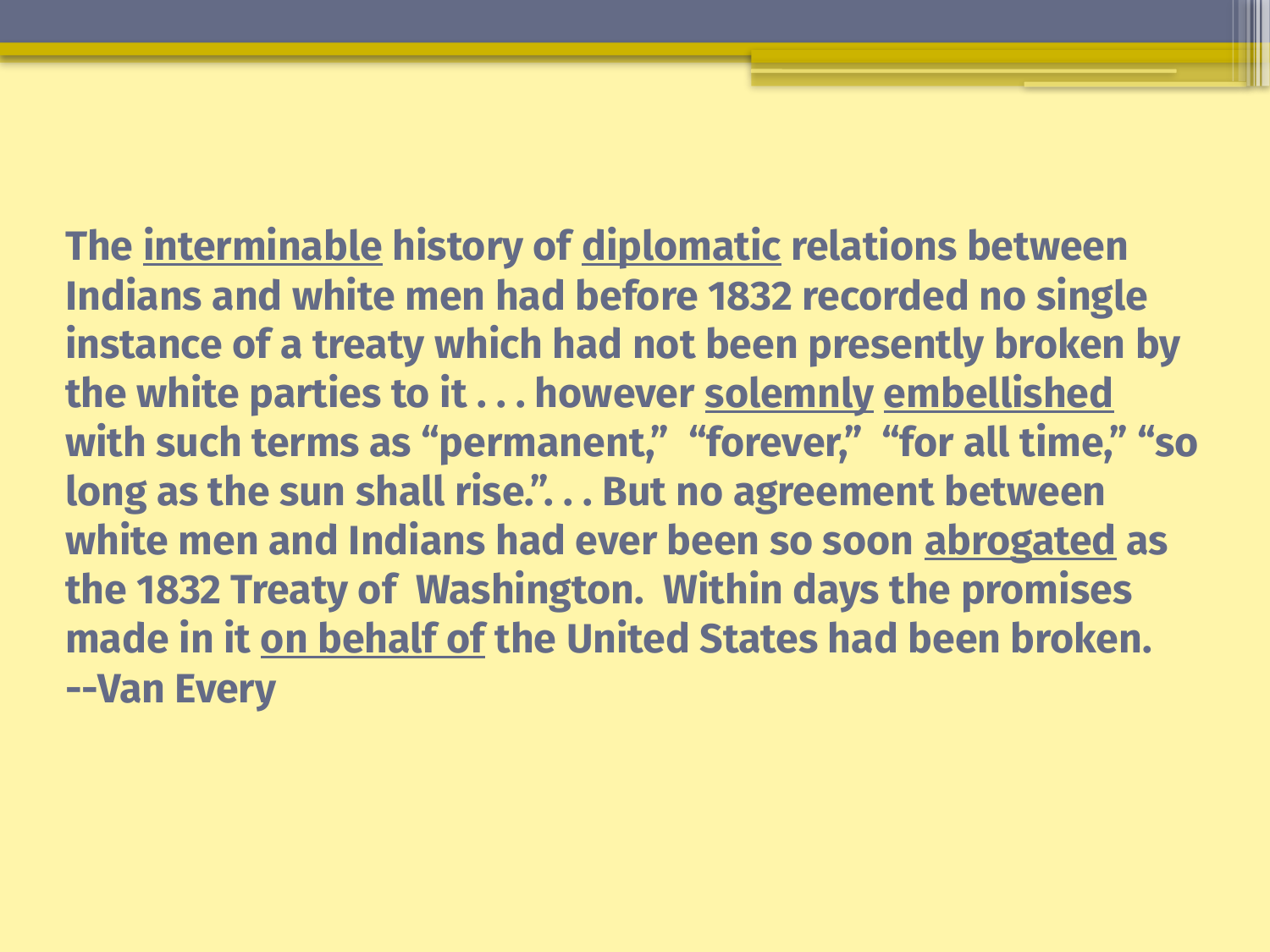

# The interminable history of diplomatic relations between Indians and white men had before 1832 recorded no single instance of a treaty which had not been presently broken by the white parties to it . . . however solemnly embellished with such terms as “permanent,”  “forever,”  “for all time,” “so long as the sun shall rise.”. . . But no agreement between white men and Indians had ever been so soon abrogated as the 1832 Treaty of  Washington.  Within days the promises made in it on behalf of the United States had been broken.   --Van Every